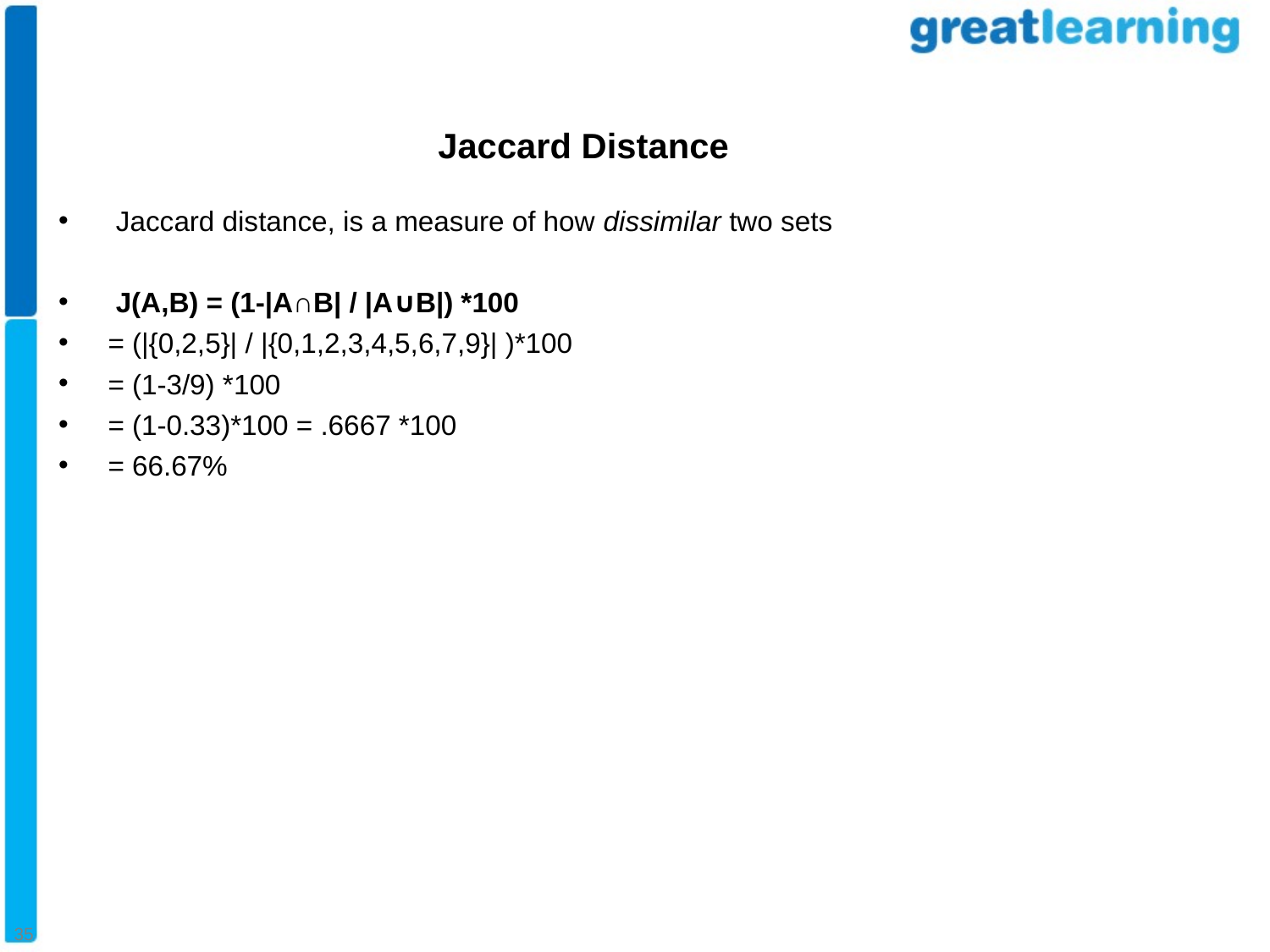

Jaccard Distance
 Jaccard distance, is a measure of how dissimilar two sets

 J(A,B) = (1-|A∩B| / |A∪B|) *100
= (|{0,2,5}| / |{0,1,2,3,4,5,6,7,9}| )*100
= (1-3/9) *100
= (1-0.33)*100 = .6667 *100
= 66.67%